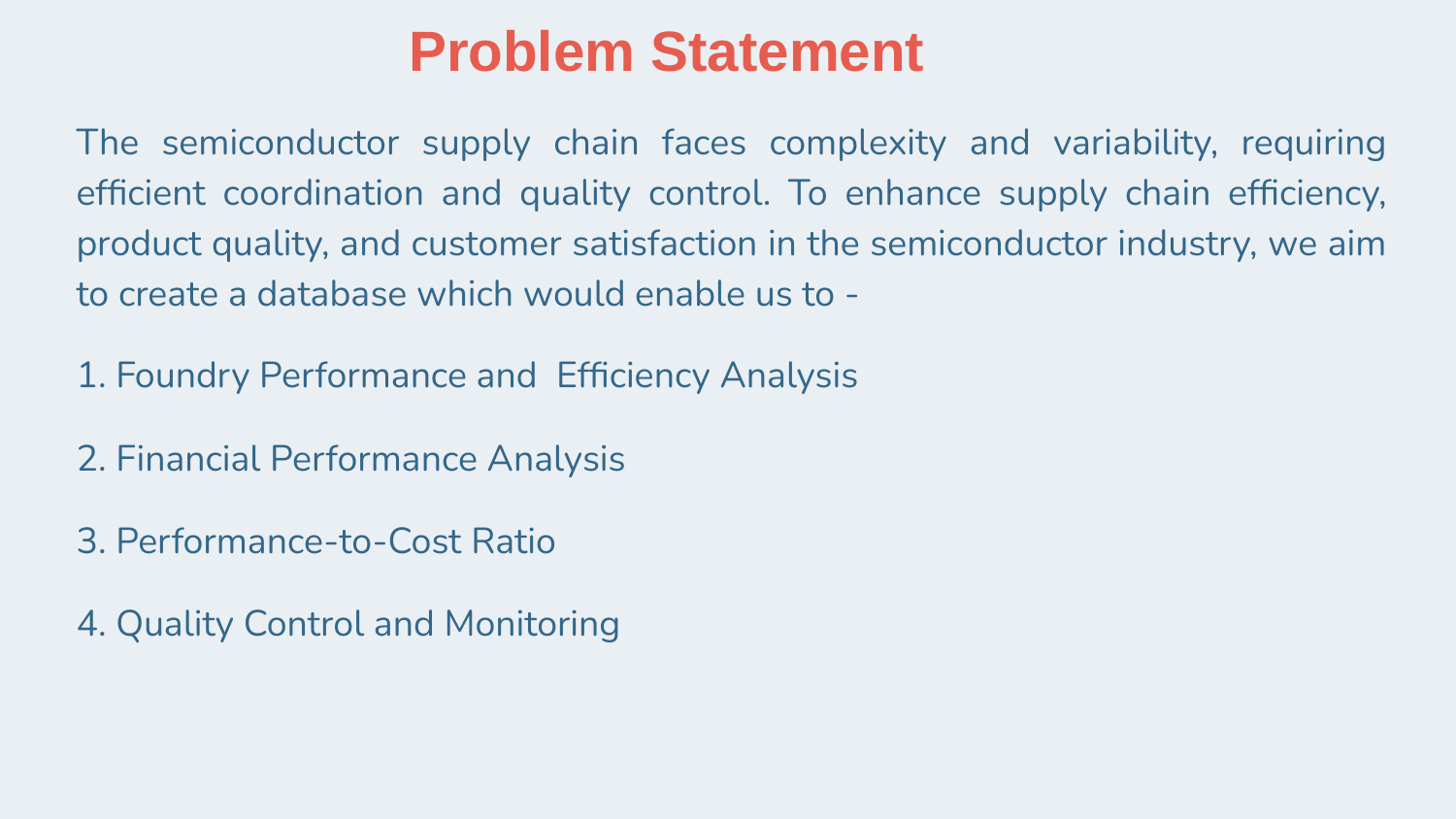

# Problem Statement
The semiconductor supply chain faces complexity and variability, requiring efficient coordination and quality control. To enhance supply chain efficiency, product quality, and customer satisfaction in the semiconductor industry, we aim to create a database which would enable us to -
1. Foundry Performance and  Efficiency Analysis
2. Financial Performance Analysis
3. Performance-to-Cost Ratio
4. Quality Control and Monitoring